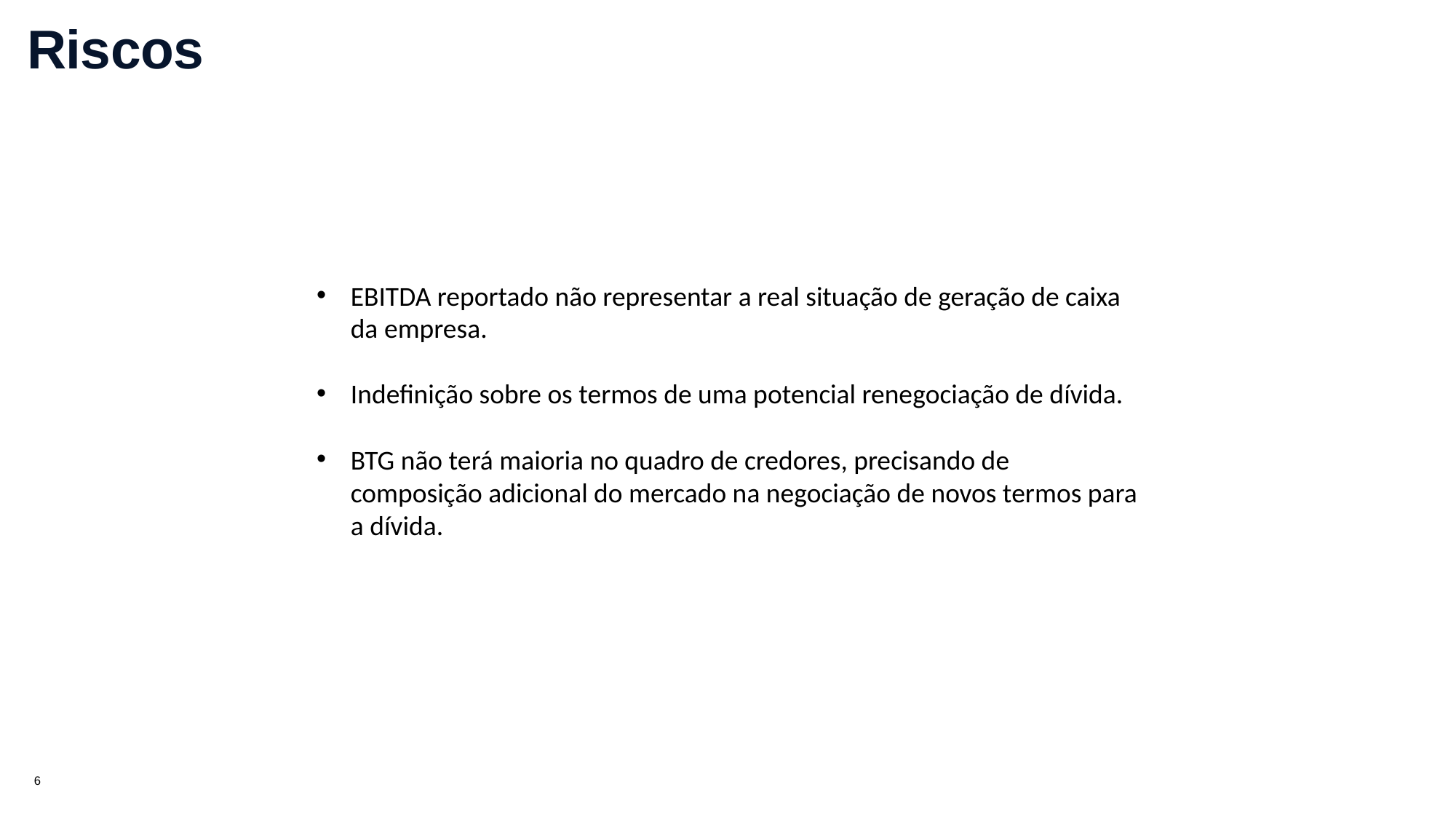

Riscos
EBITDA reportado não representar a real situação de geração de caixa da empresa.

Indefinição sobre os termos de uma potencial renegociação de dívida.

BTG não terá maioria no quadro de credores, precisando de composição adicional do mercado na negociação de novos termos para a dívida.
6